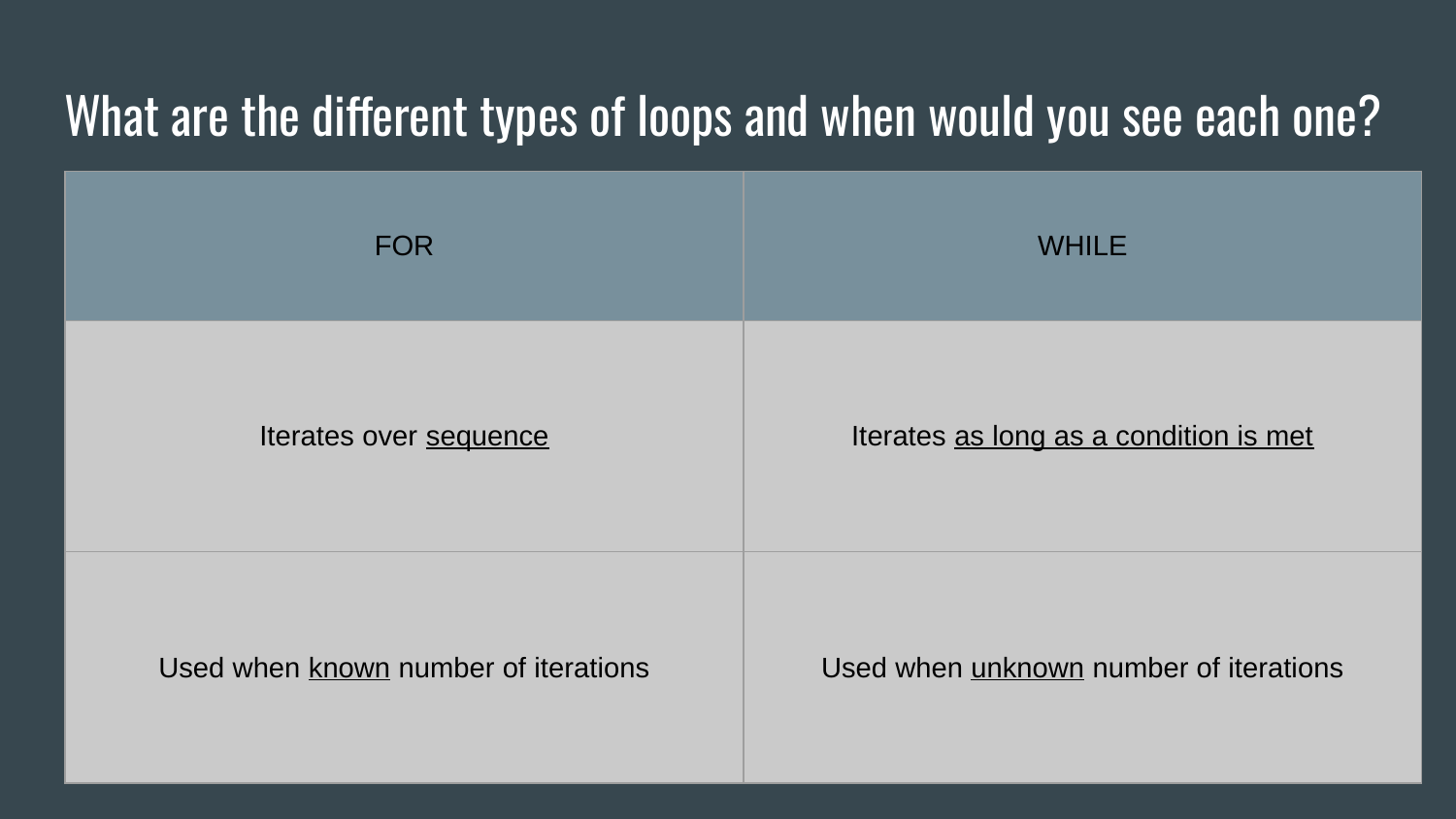

# What are the different types of loops and when would you see each one?
| FOR | WHILE |
| --- | --- |
| Iterates over sequence | Iterates as long as a condition is met |
| Used when known number of iterations | Used when unknown number of iterations |